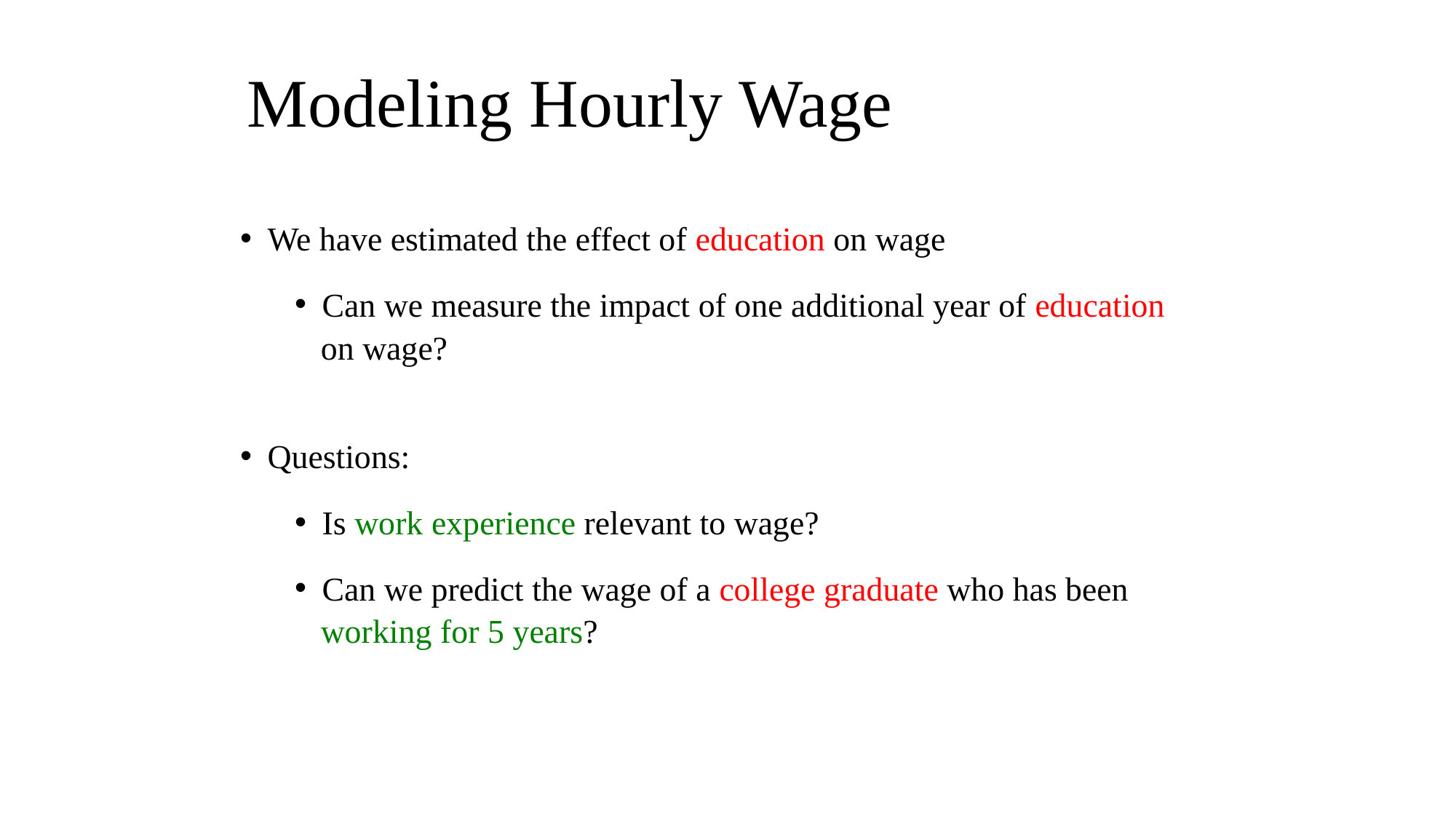

# Modeling Hourly Wage
We have estimated the effect of education on wage

Can we measure the impact of one additional year of education
    on wage?

Questions:

Is work experience relevant to wage?

Can we predict the wage of a college graduate who has been
    working for 5 years?